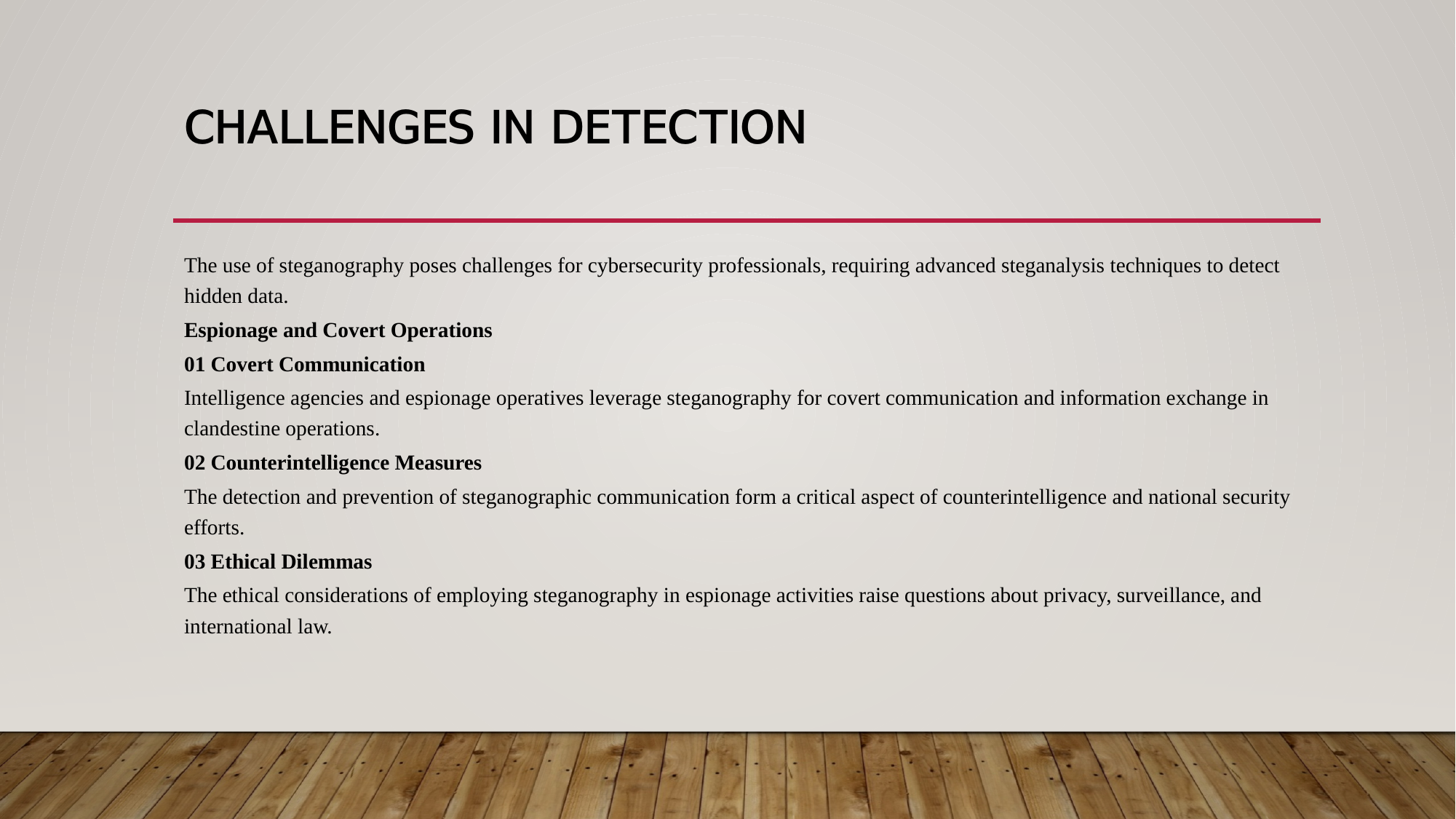

# Challenges in Detection
The use of steganography poses challenges for cybersecurity professionals, requiring advanced steganalysis techniques to detect hidden data.
Espionage and Covert Operations
01 Covert Communication
Intelligence agencies and espionage operatives leverage steganography for covert communication and information exchange in clandestine operations.
02 Counterintelligence Measures
The detection and prevention of steganographic communication form a critical aspect of counterintelligence and national security efforts.
03 Ethical Dilemmas
The ethical considerations of employing steganography in espionage activities raise questions about privacy, surveillance, and international law.